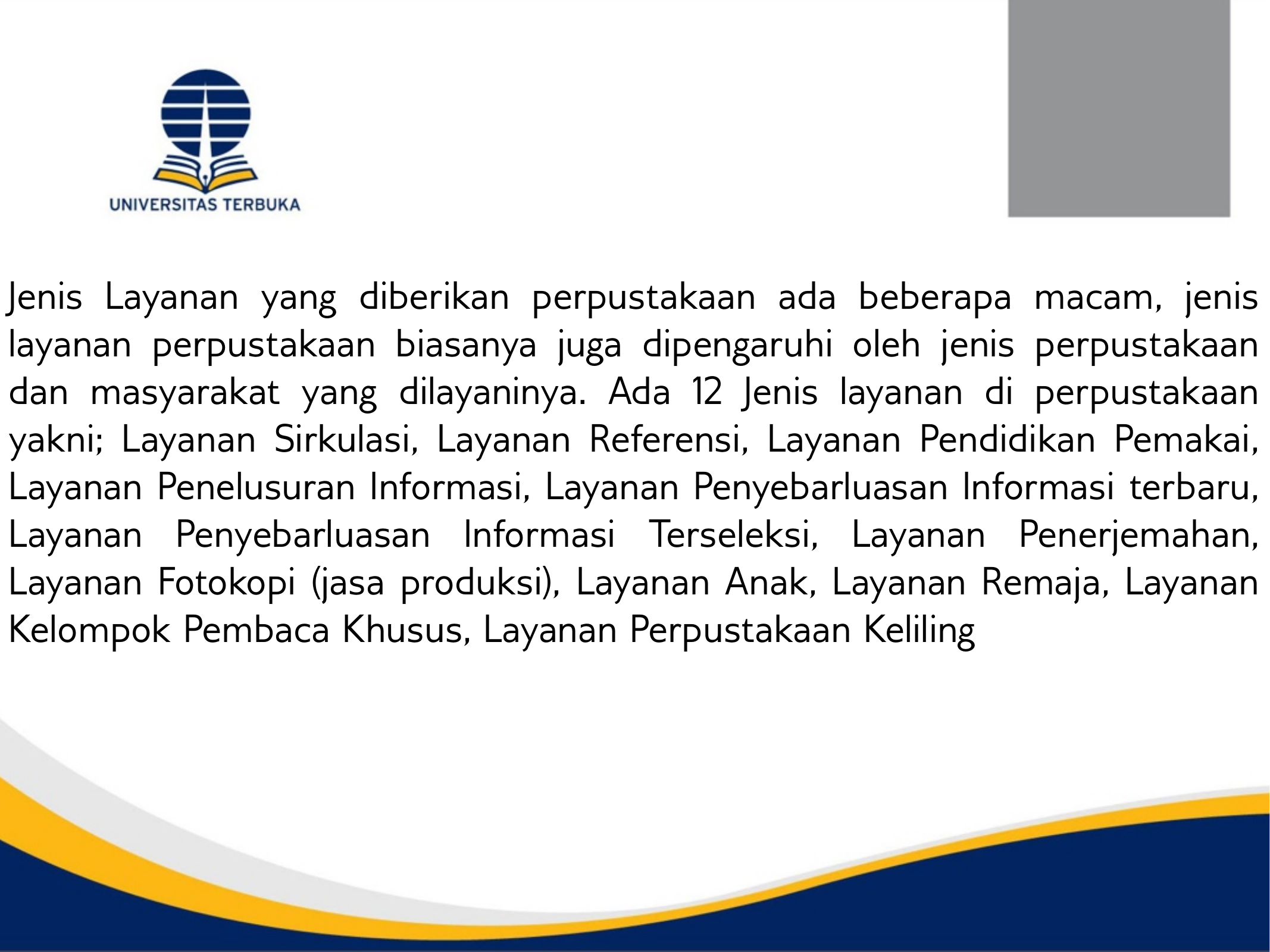

Jenis Layanan yang diberikan perpustakaan ada beberapa macam, jenis layanan perpustakaan biasanya juga dipengaruhi oleh jenis perpustakaan dan masyarakat yang dilayaninya. Ada 12 Jenis layanan di perpustakaan yakni; Layanan Sirkulasi, Layanan Referensi, Layanan Pendidikan Pemakai, Layanan Penelusuran Informasi, Layanan Penyebarluasan Informasi terbaru, Layanan Penyebarluasan Informasi Terseleksi, Layanan Penerjemahan, Layanan Fotokopi (jasa produksi), Layanan Anak, Layanan Remaja, Layanan Kelompok Pembaca Khusus, Layanan Perpustakaan Keliling